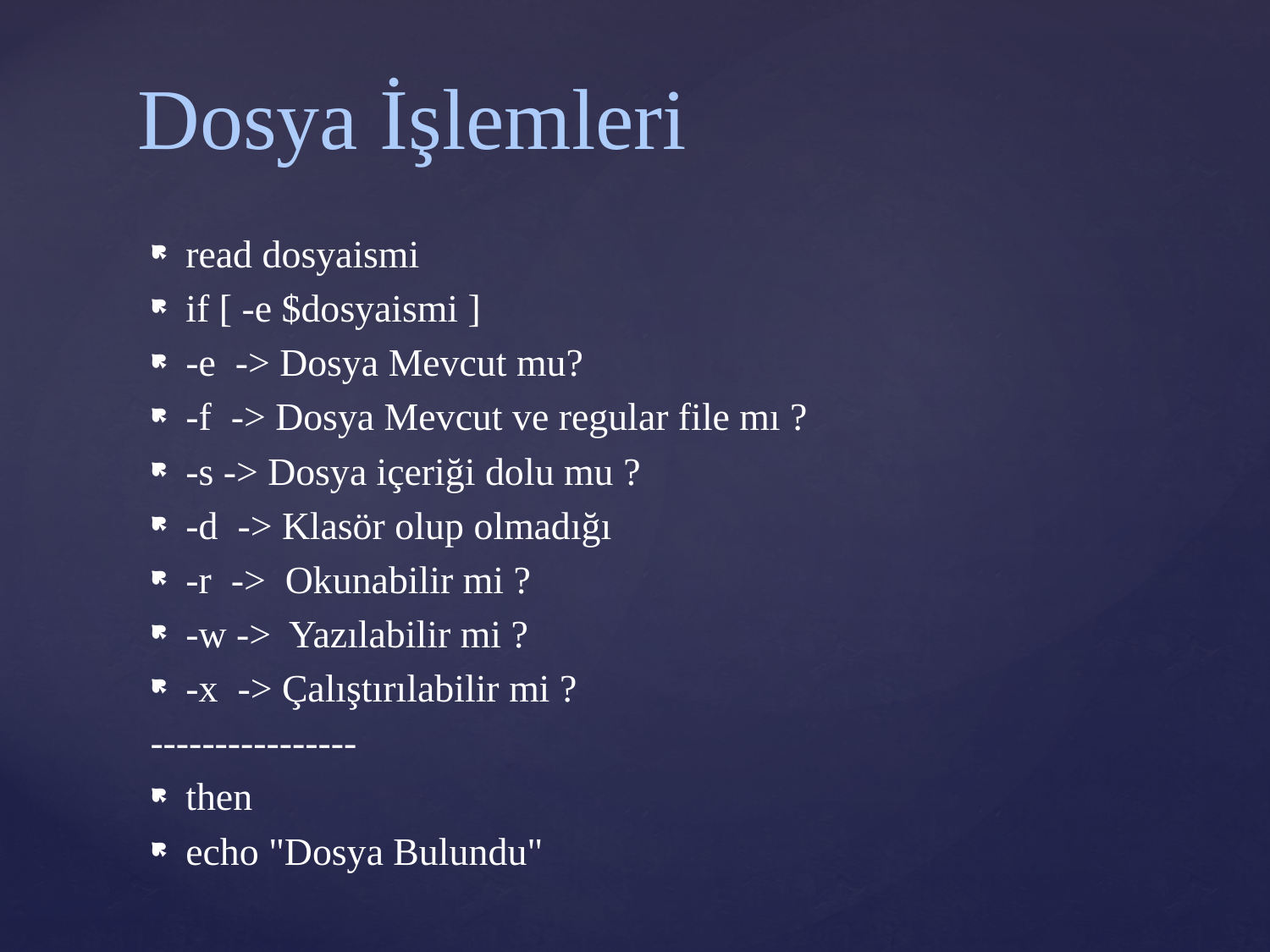

# Dosya İşlemleri
read dosyaismi
if [ -e $dosyaismi ]
-e  -> Dosya Mevcut mu?
-f  -> Dosya Mevcut ve regular file mı ?
-s -> Dosya içeriği dolu mu ?
-d  -> Klasör olup olmadığı
-r  ->  Okunabilir mi ?
-w ->  Yazılabilir mi ?
-x  -> Çalıştırılabilir mi ?
----------------
then
echo "Dosya Bulundu"